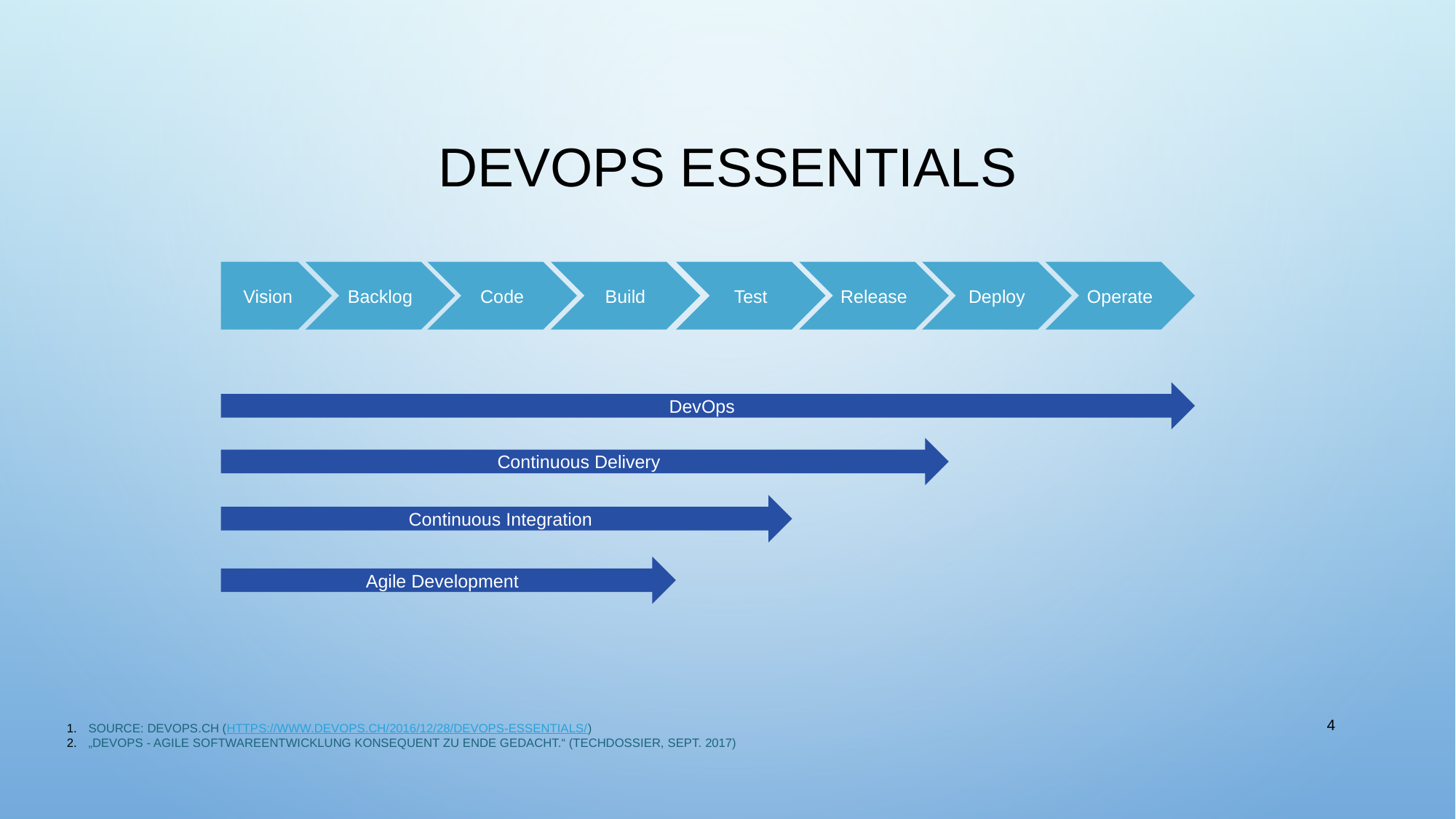

# DevOps Essentials
Vision
Backlog
Code
Build
Test
Release
Deploy
Operate
DevOps
Continuous Delivery
Continuous Integration
Agile Development
4
Source: devops.ch (https://www.devops.ch/2016/12/28/devops-essentials/)
„DevOps - Agile Softwareentwicklung konsequent zu Ende gedacht.“ (TechDOSSIER, Sept. 2017)